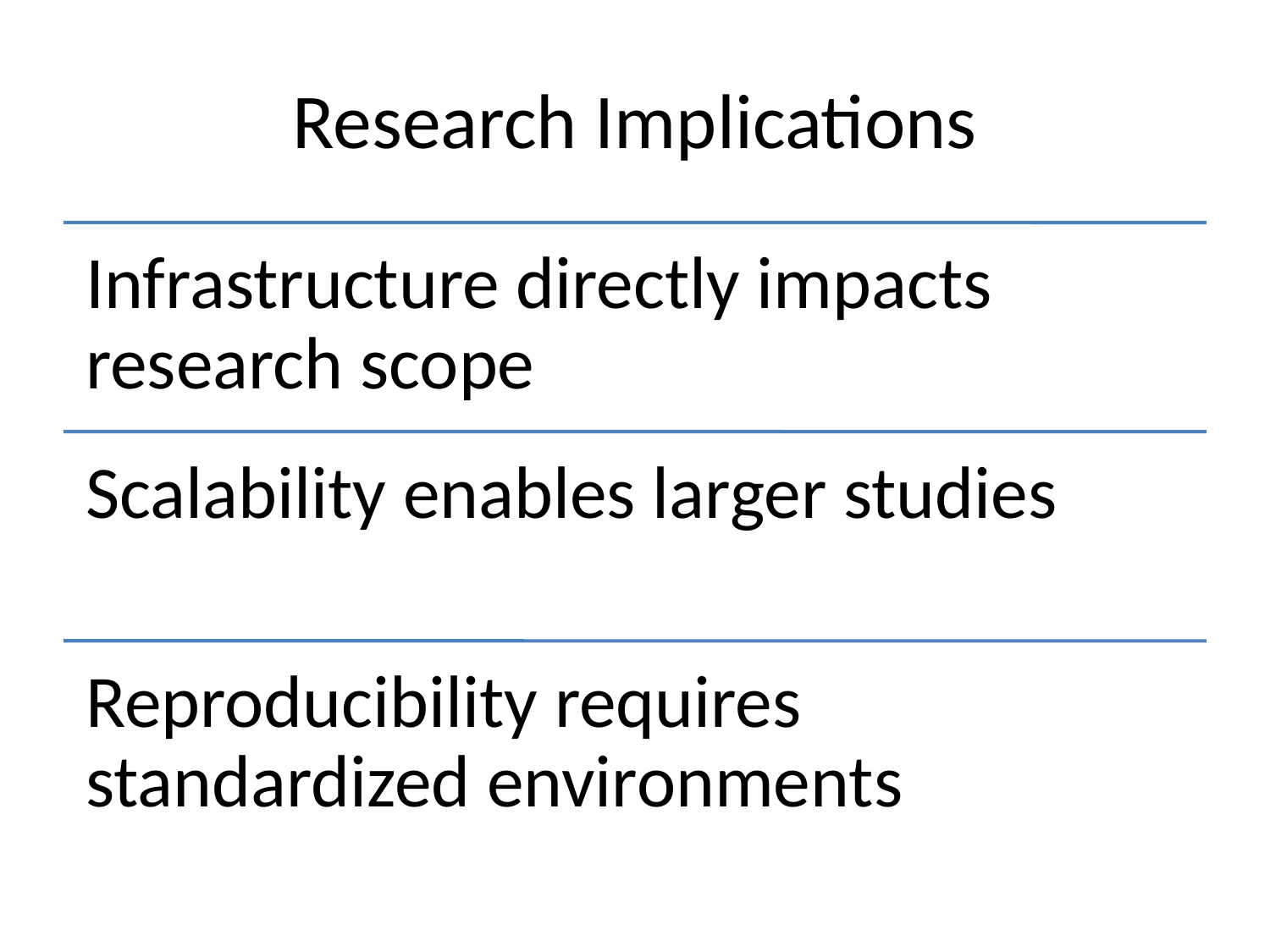

# Research Implications
Infrastructure directly impacts research scope
Scalability enables larger studies
Reproducibility requires standardized environments